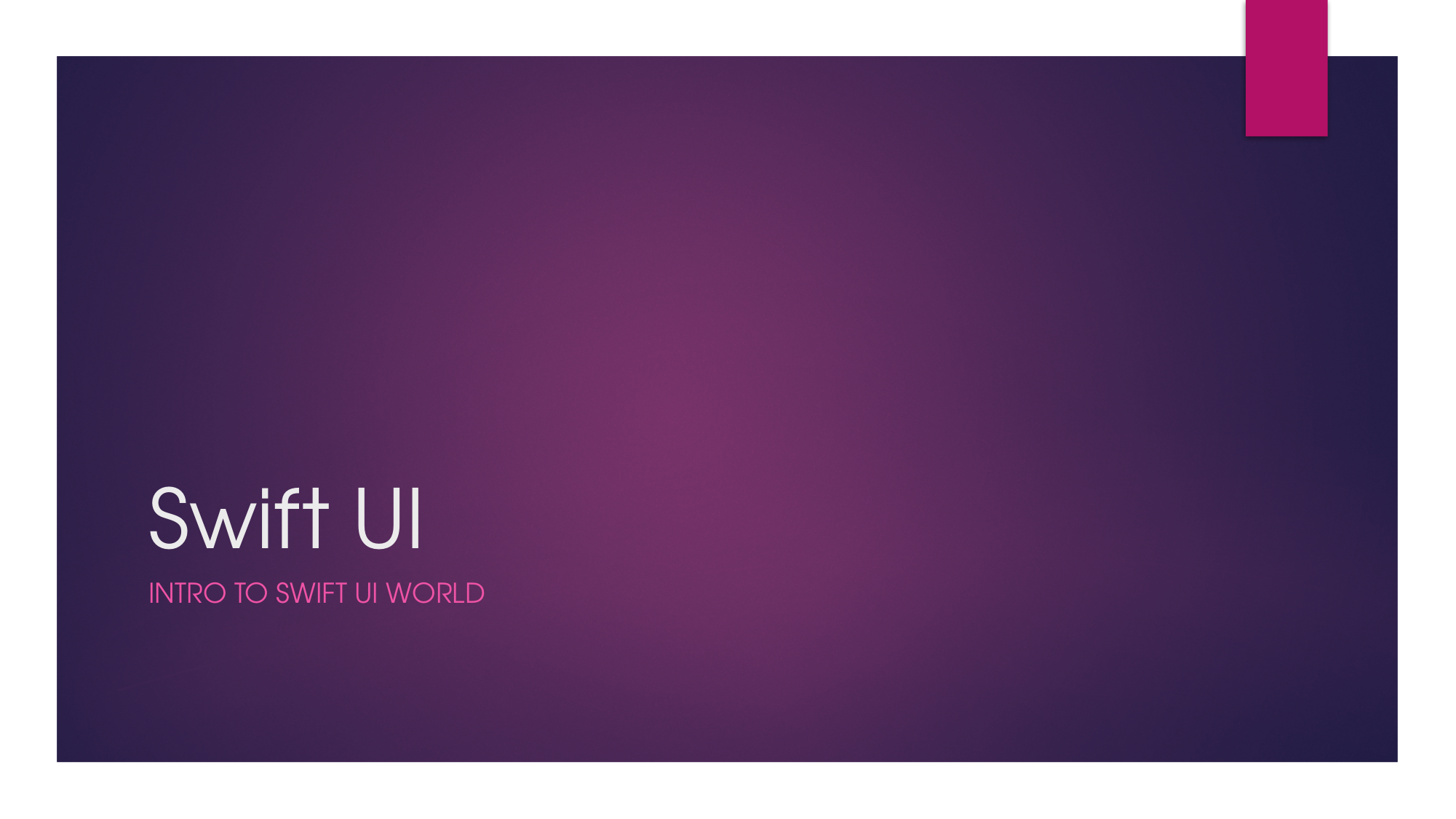

# Swift UI
Intro to swift ui world